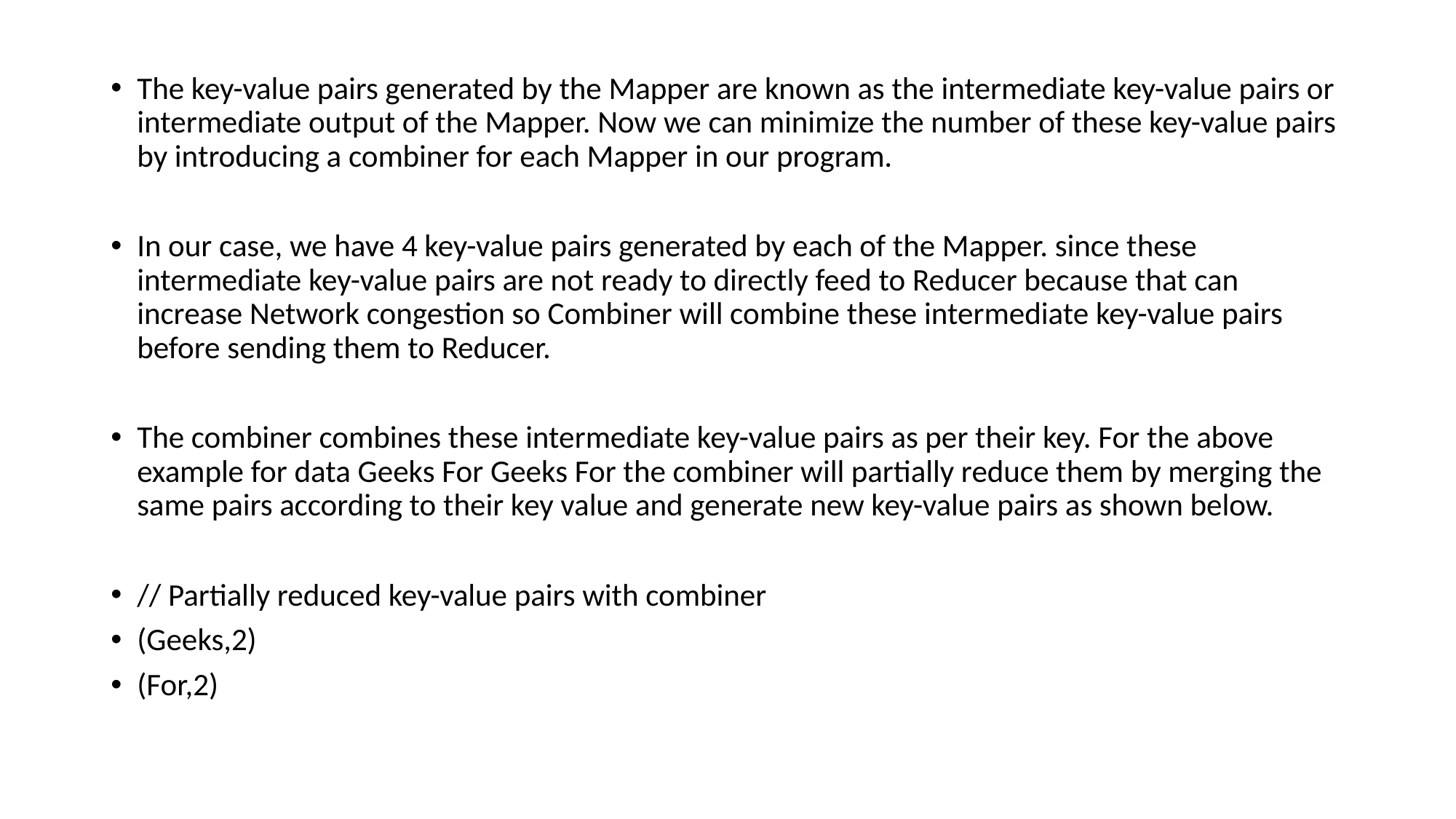

The key-value pairs generated by the Mapper are known as the intermediate key-value pairs or intermediate output of the Mapper. Now we can minimize the number of these key-value pairs by introducing a combiner for each Mapper in our program.

In our case, we have 4 key-value pairs generated by each of the Mapper. since these intermediate key-value pairs are not ready to directly feed to Reducer because that can increase Network congestion so Combiner will combine these intermediate key-value pairs before sending them to Reducer.

The combiner combines these intermediate key-value pairs as per their key. For the above example for data Geeks For Geeks For the combiner will partially reduce them by merging the same pairs according to their key value and generate new key-value pairs as shown below.

// Partially reduced key-value pairs with combiner
(Geeks,2)
(For,2)